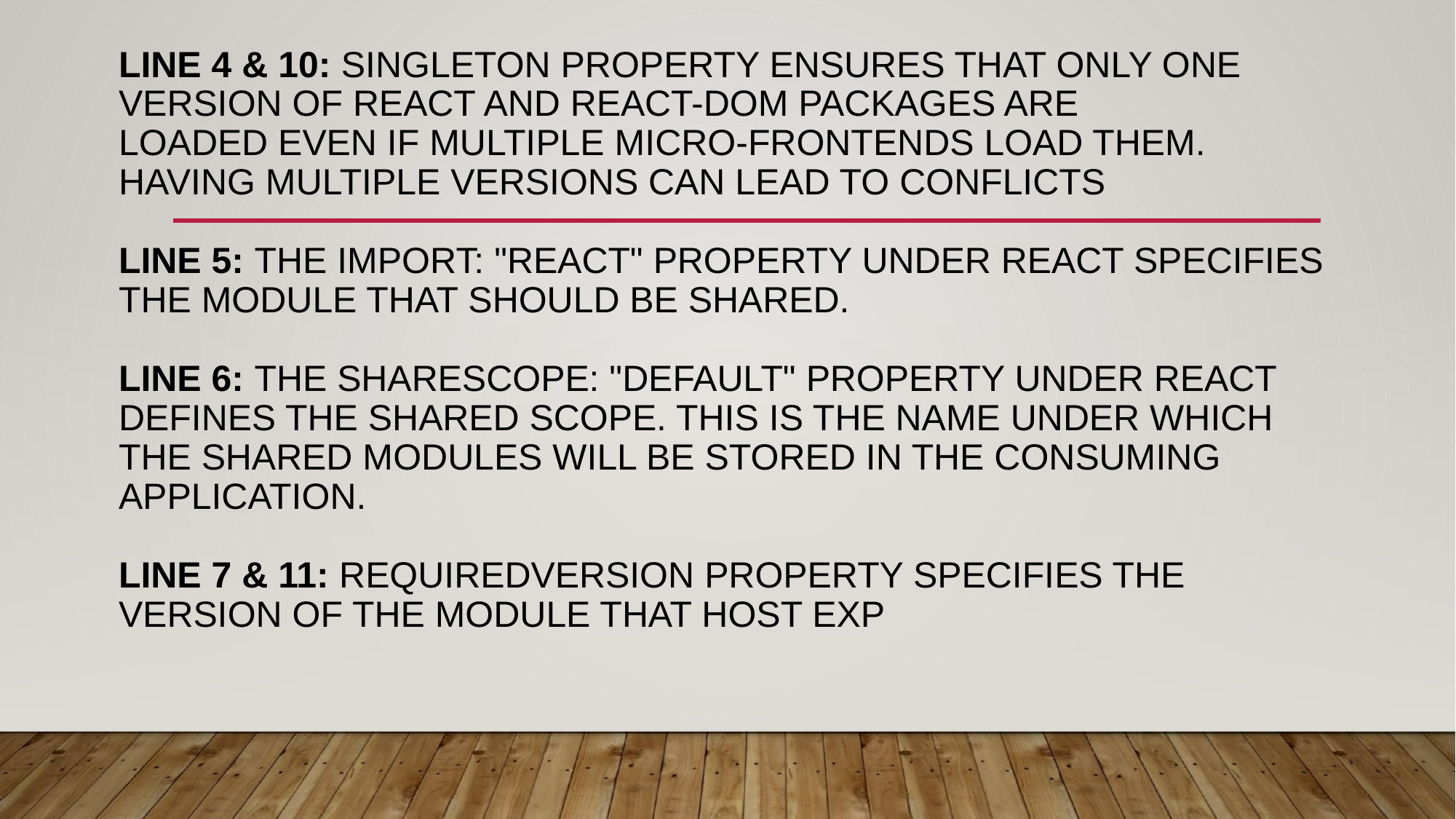

# LINE 4 & 10: SINGLETON PROPERTY ENSURES THAT ONLY ONE VERSION OF REACT AND REACT-DOM PACKAGES ARE LOADED EVEN IF MULTIPLE MICRO-FRONTENDS LOAD THEM. HAVING MULTIPLE VERSIONS CAN LEAD TO CONFLICTS LINE 5: THE IMPORT: "REACT" PROPERTY UNDER REACT SPECIFIES THE MODULE THAT SHOULD BE SHARED. LINE 6: THE SHARESCOPE: "DEFAULT" PROPERTY UNDER REACT DEFINES THE SHARED SCOPE. THIS IS THE NAME UNDER WHICH THE SHARED MODULES WILL BE STORED IN THE CONSUMING APPLICATION. LINE 7 & 11: REQUIREDVERSION PROPERTY SPECIFIES THE VERSION OF THE MODULE THAT HOST EXP